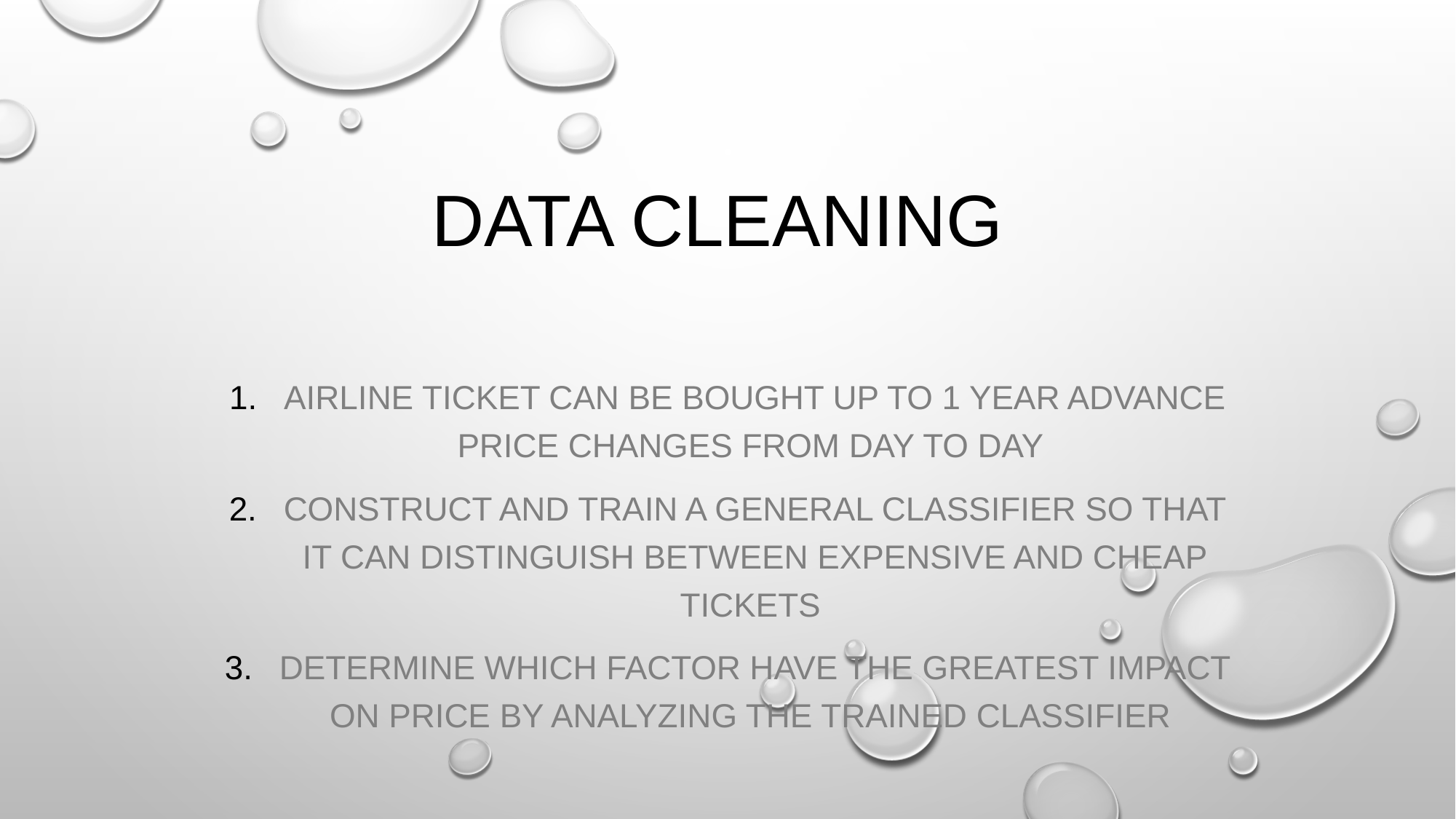

# Data Cleaning
Airline ticket can be bought up to 1 year advance Price Changes from day to day
Construct and train a general classifier so that it can distinguish between expensive and cheap tickets
Determine which factor have the greatest impact on price by analyzing the trained classifier